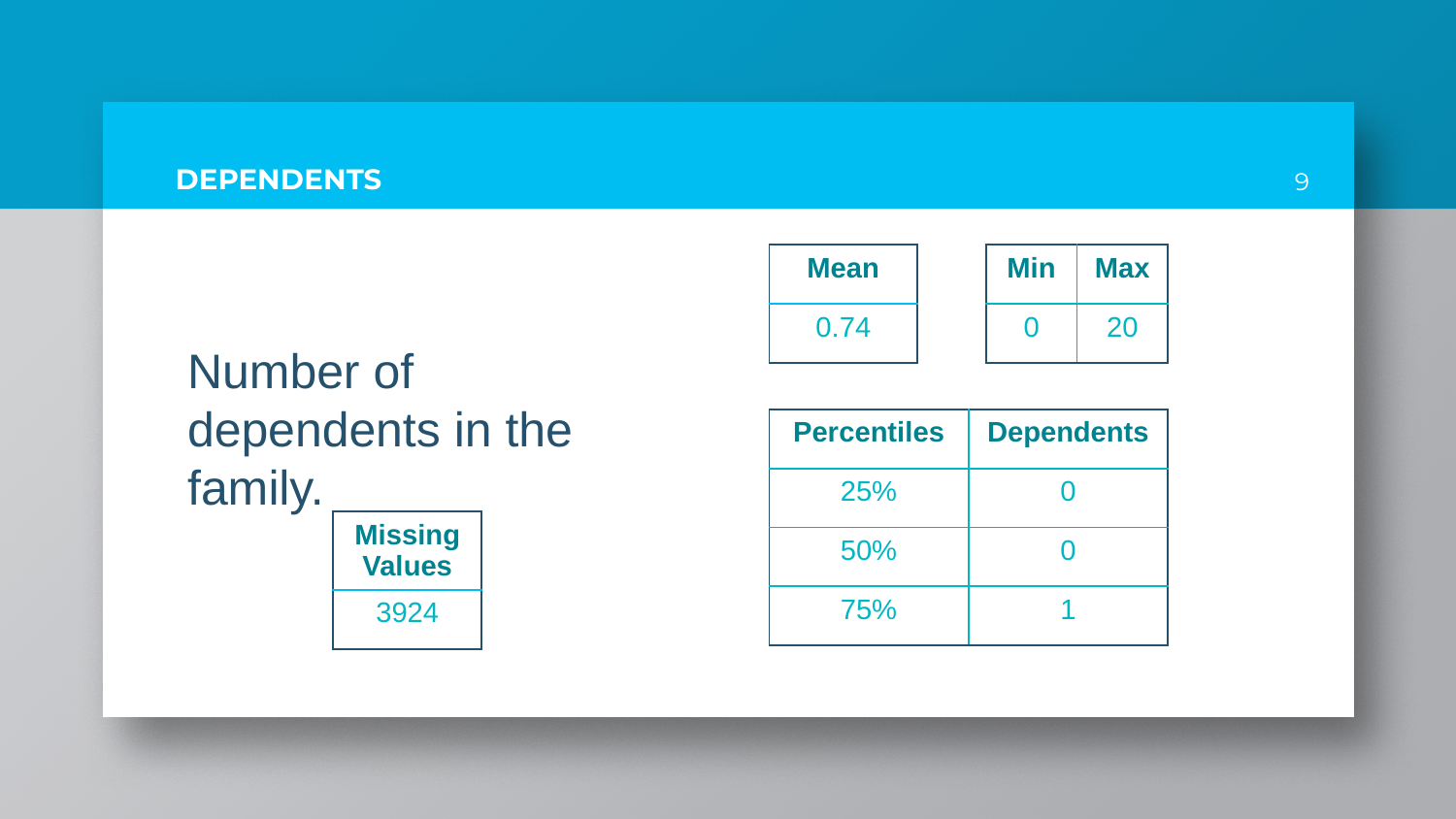

# DEPENDENTS
9
| Mean |
| --- |
| 0.74 |
| Min | Max |
| --- | --- |
| 0 | 20 |
Number of dependents in the family.
| Percentiles | Dependents |
| --- | --- |
| 25% | 0 |
| 50% | 0 |
| 75% | 1 |
| Missing Values |
| --- |
| 3924 |